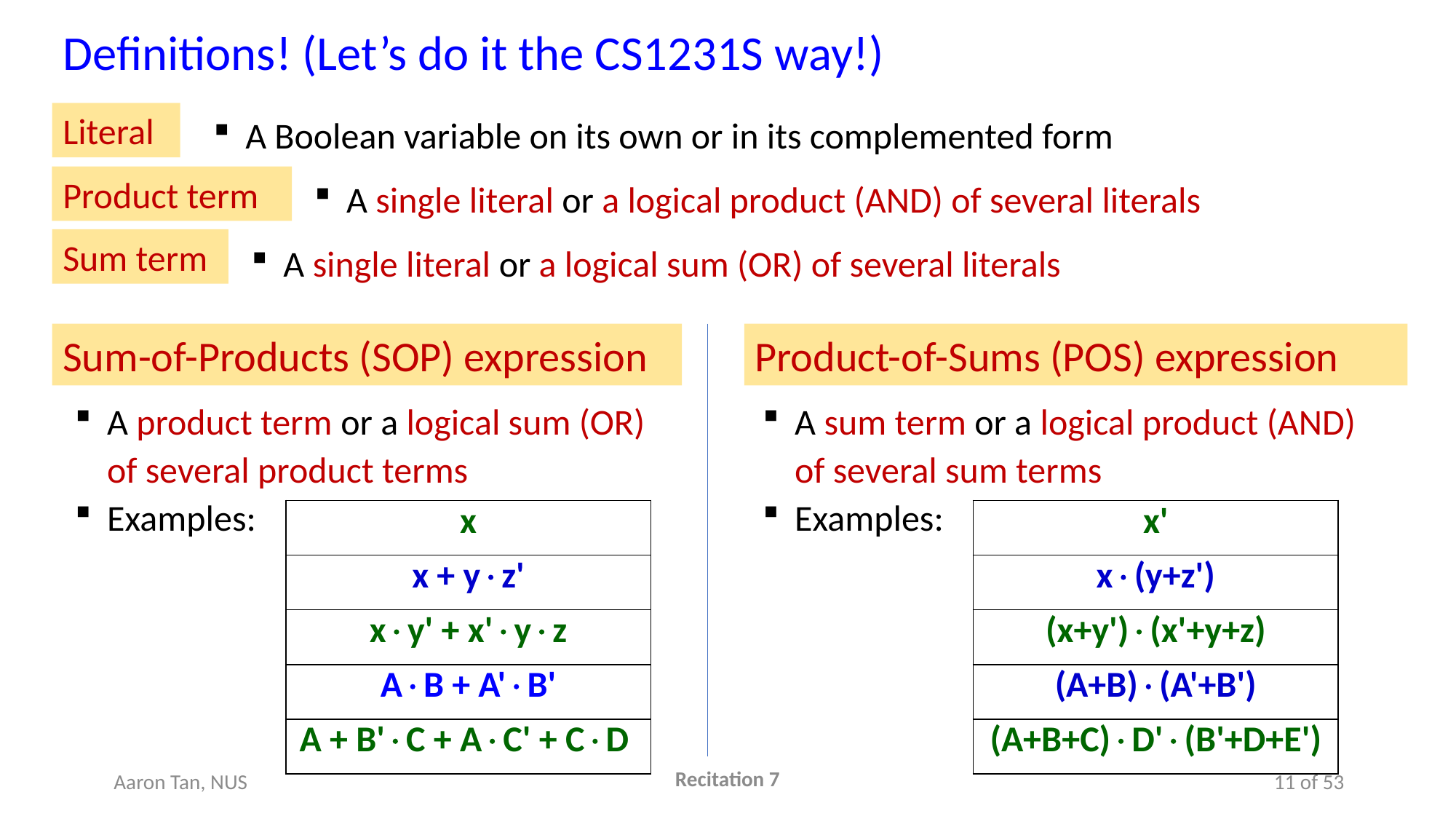

Definitions! (Let’s do it the CS1231S way!)
Literal
A Boolean variable on its own or in its complemented form
Product term
A single literal or a logical product (AND) of several literals
Sum term
A single literal or a logical sum (OR) of several literals
Sum-of-Products (SOP) expression
Product-of-Sums (POS) expression
A product term or a logical sum (OR) of several product terms
Examples:
A sum term or a logical product (AND) of several sum terms
Examples:
| x |
| --- |
| x + y⋅z' |
| x⋅y' + x'⋅y⋅z |
| A⋅B + A'⋅B' |
| A + B'⋅C + A⋅C' + C⋅D |
| x' |
| --- |
| x⋅(y+z') |
| (x+y')⋅(x'+y+z) |
| (A+B)⋅(A'+B') |
| (A+B+C)⋅D'⋅(B'+D+E') |
Recitation 7
Aaron Tan, NUS
11 of 53